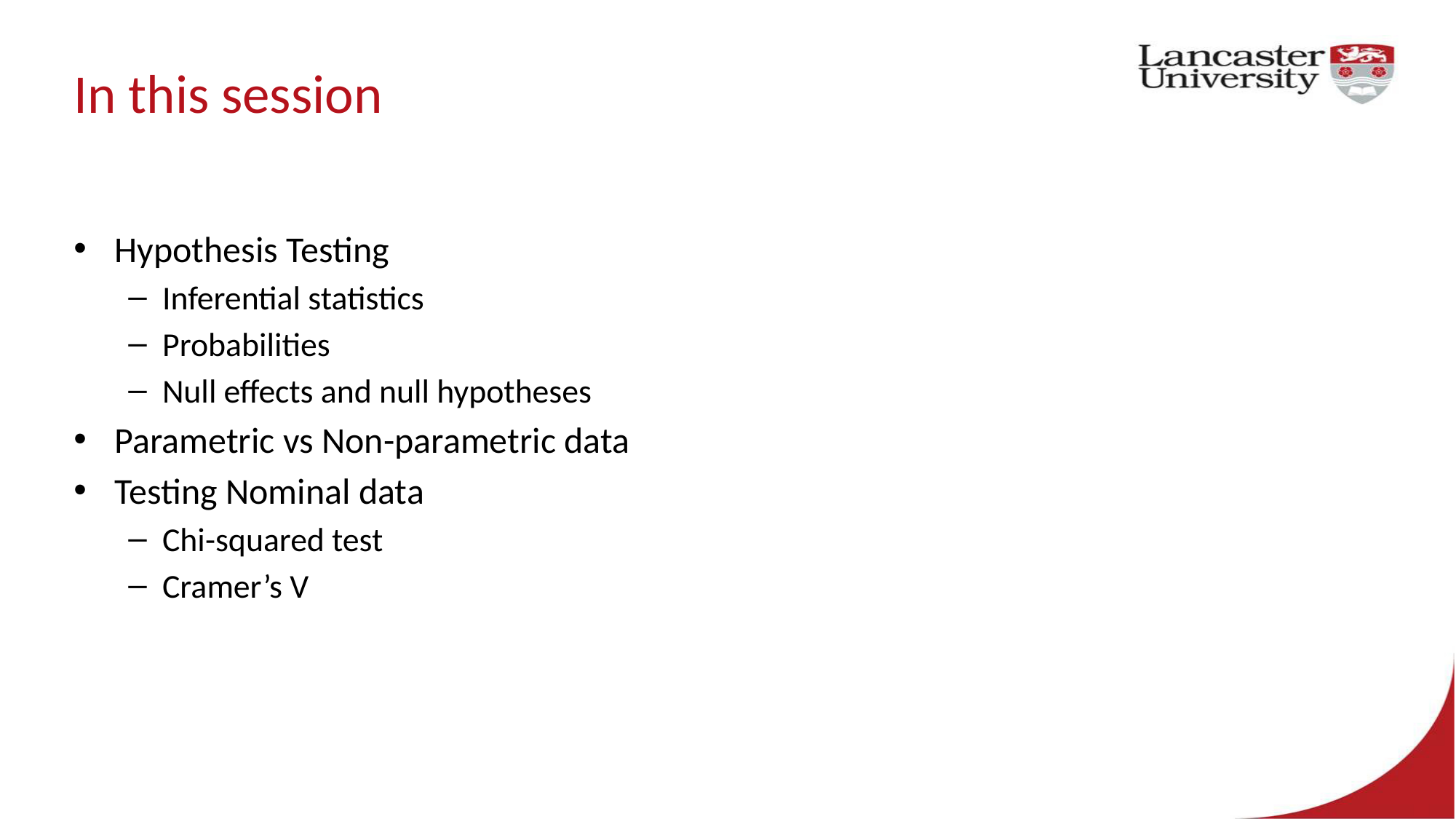

# In this session
Hypothesis Testing
Inferential statistics
Probabilities
Null effects and null hypotheses
Parametric vs Non-parametric data
Testing Nominal data
Chi-squared test
Cramer’s V